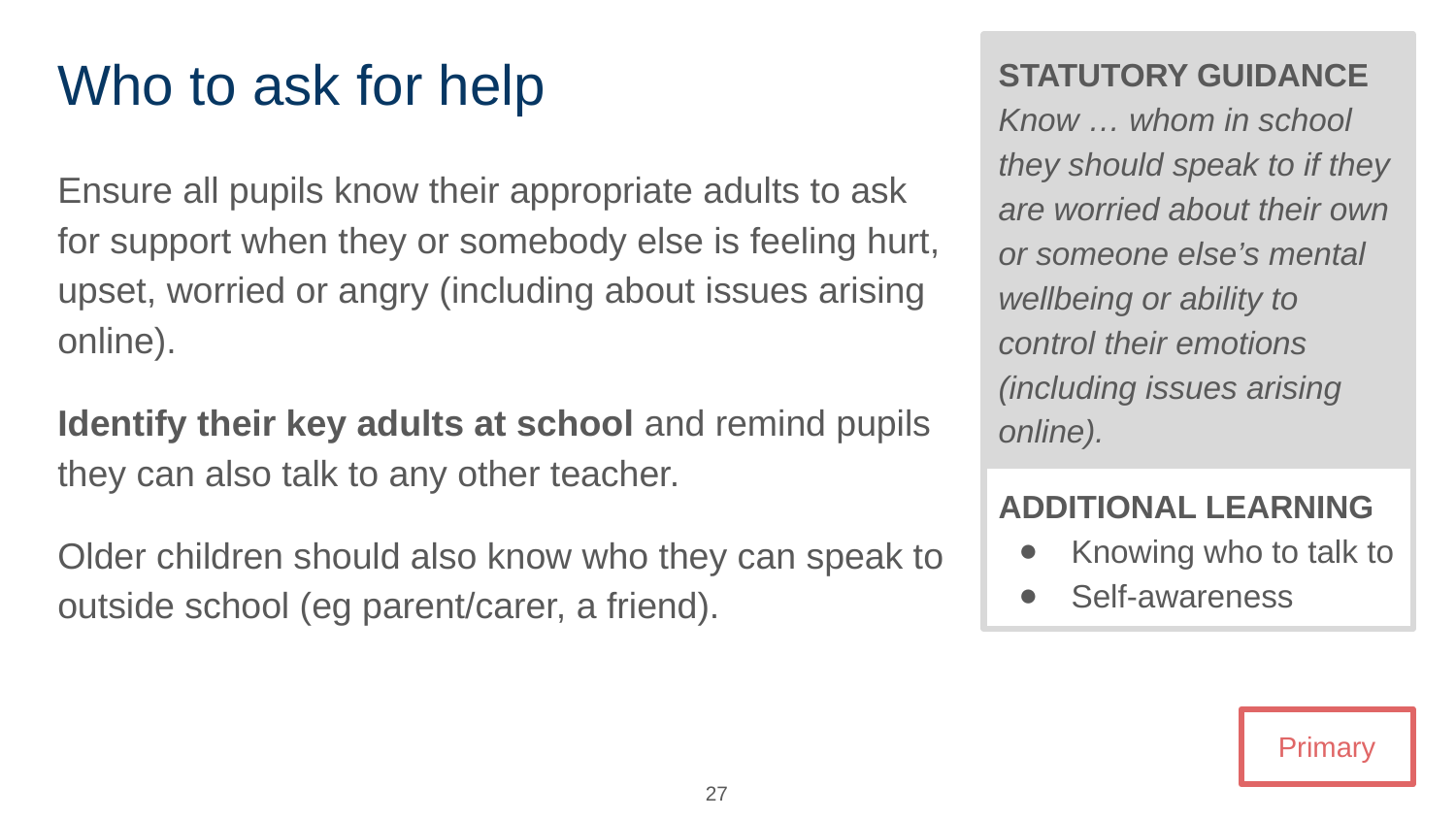

# Who to ask for help

STATUTORY GUIDANCE Know … whom in school they should speak to if they are worried about their own or someone else’s mental wellbeing or ability to control their emotions (including issues arising online).
Ensure all pupils know their appropriate adults to ask for support when they or somebody else is feeling hurt, upset, worried or angry (including about issues arising online).
Identify their key adults at school and remind pupils they can also talk to any other teacher.
Older children should also know who they can speak to outside school (eg parent/carer, a friend).

ADDITIONAL LEARNING
Knowing who to talk to
Self-awareness
Primary
27